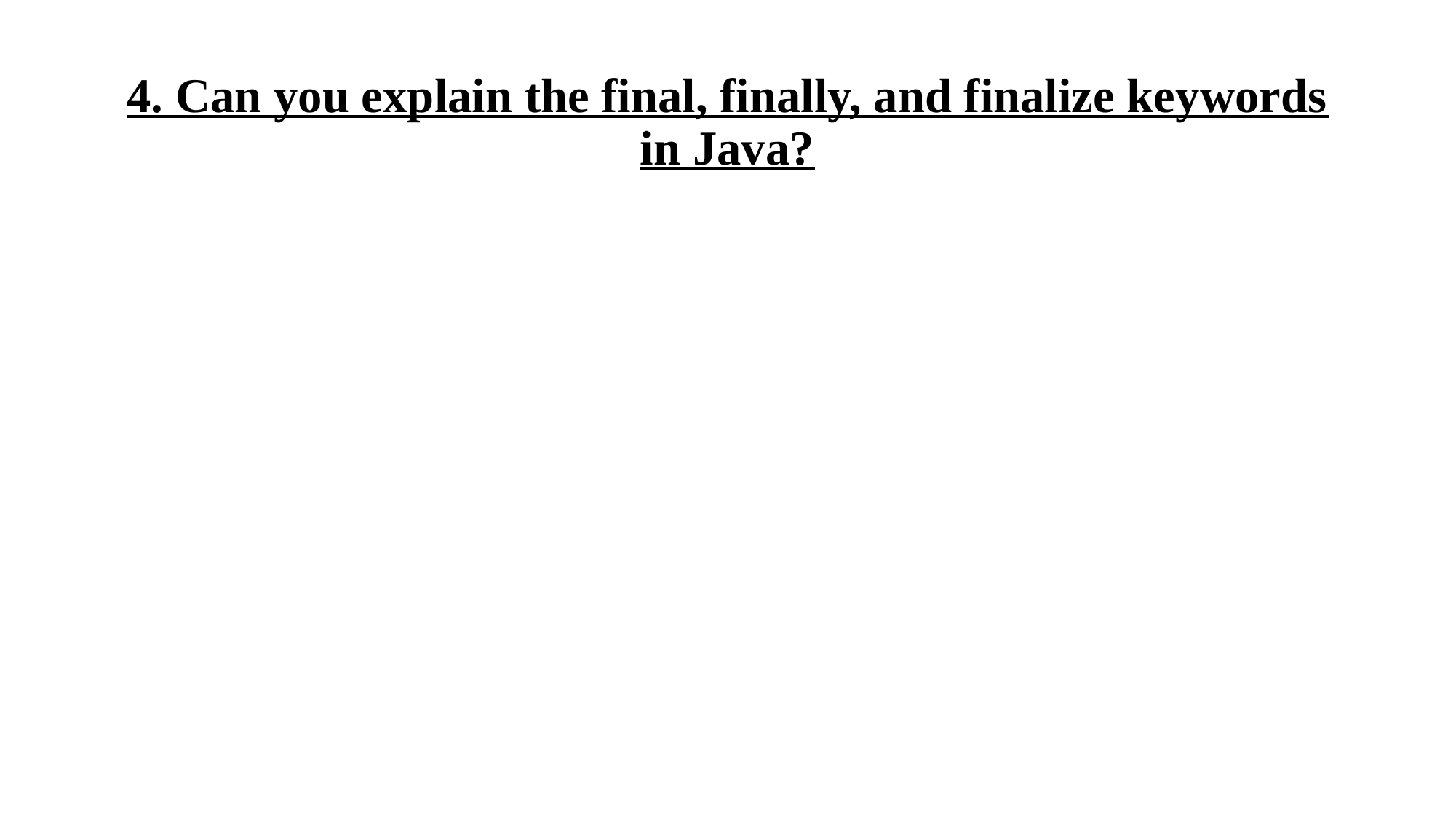

# 4. Can you explain the final, finally, and finalize keywords in Java?